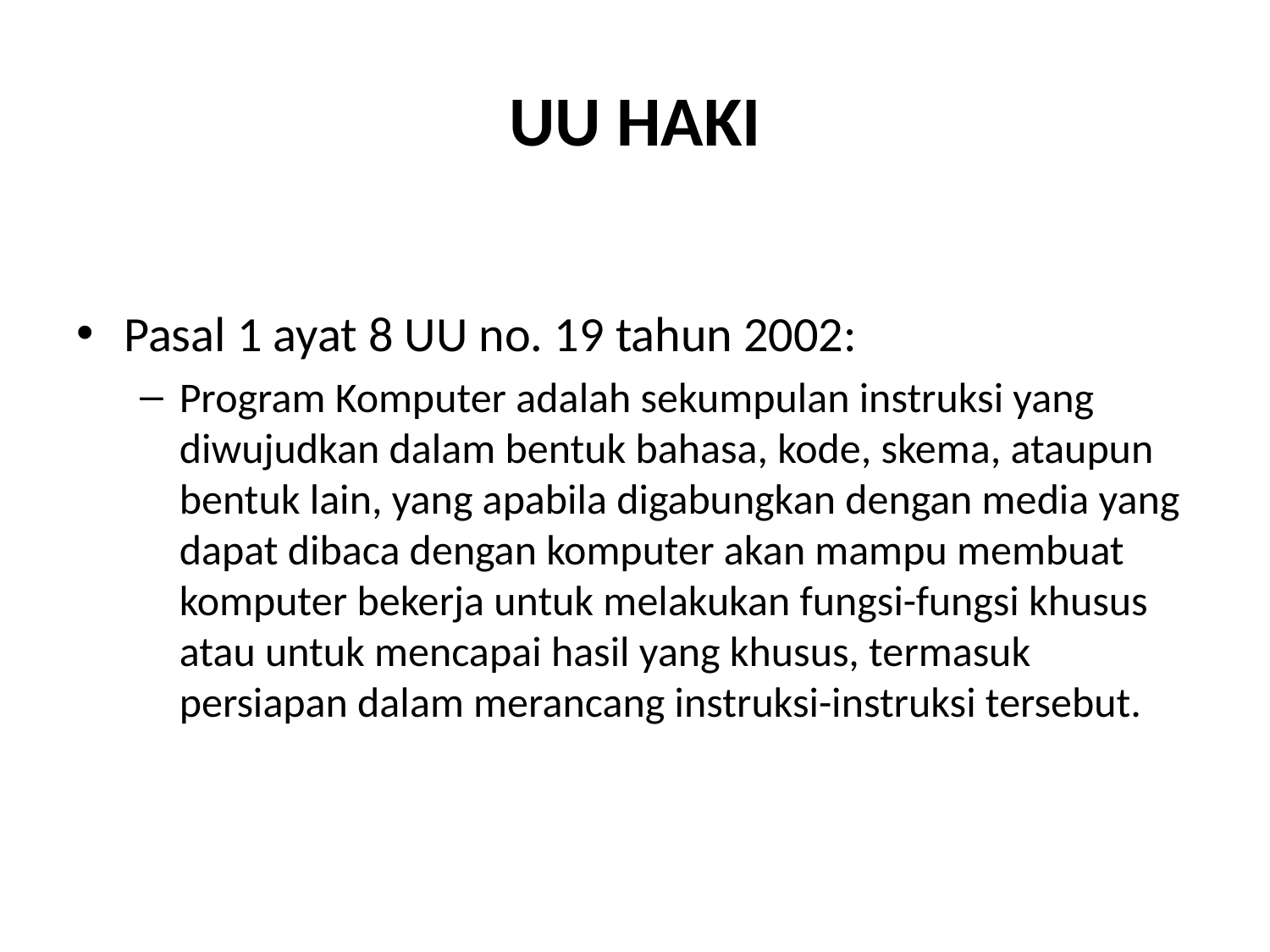

# UU HAKI
Pasal 1 ayat 8 UU no. 19 tahun 2002:
Program Komputer adalah sekumpulan instruksi yang diwujudkan dalam bentuk bahasa, kode, skema, ataupun bentuk lain, yang apabila digabungkan dengan media yang dapat dibaca dengan komputer akan mampu membuat komputer bekerja untuk melakukan fungsi-fungsi khusus atau untuk mencapai hasil yang khusus, termasuk persiapan dalam merancang instruksi-instruksi tersebut.